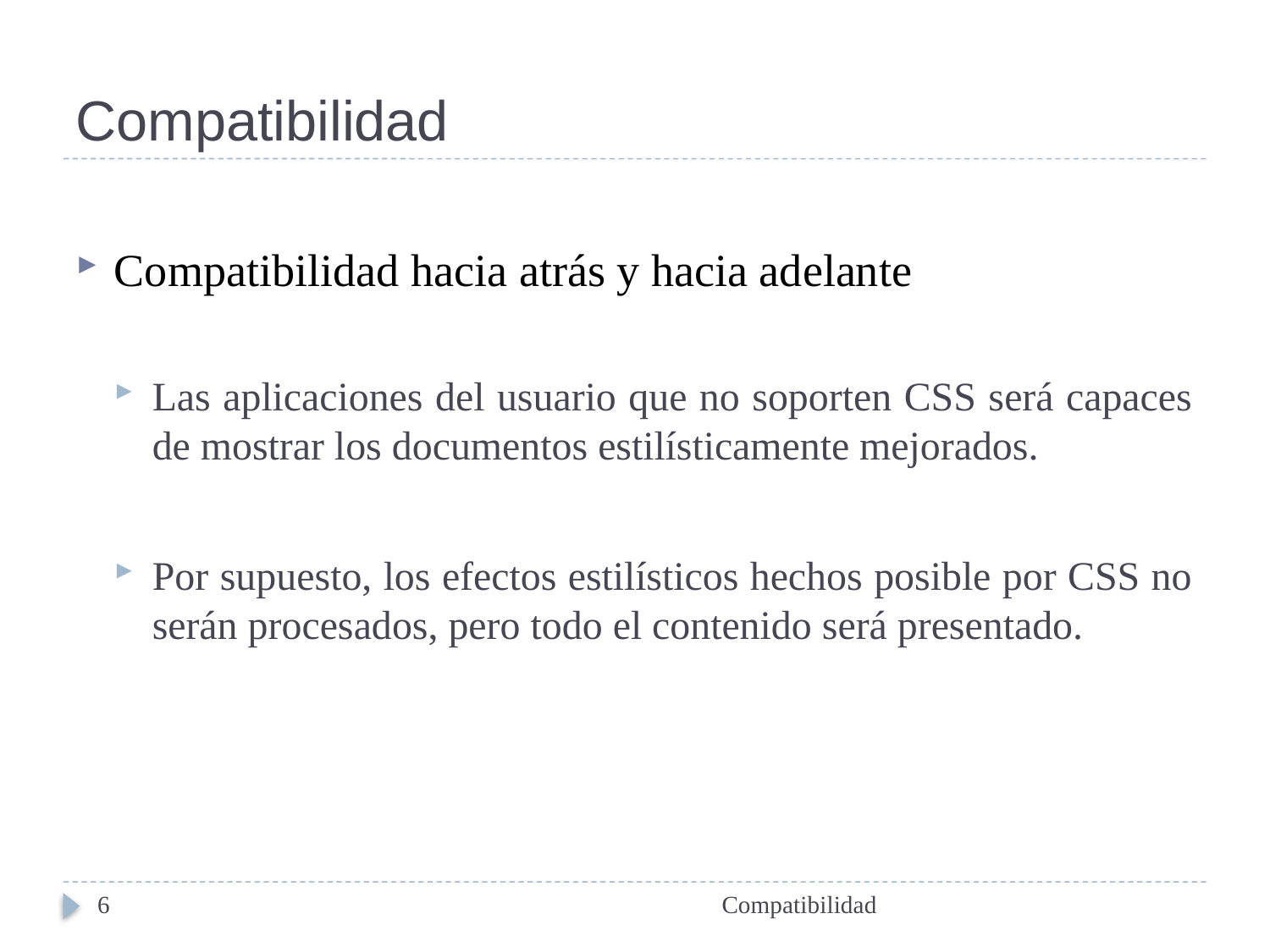

# Compatibilidad

Compatibilidad hacia atrás y hacia adelante

Las aplicaciones del usuario que no soporten CSS será capaces de mostrar los documentos estilísticamente mejorados.

Por supuesto, los efectos estilísticos hechos posible por CSS no serán procesados, pero todo el contenido será presentado.
6
Compatibilidad